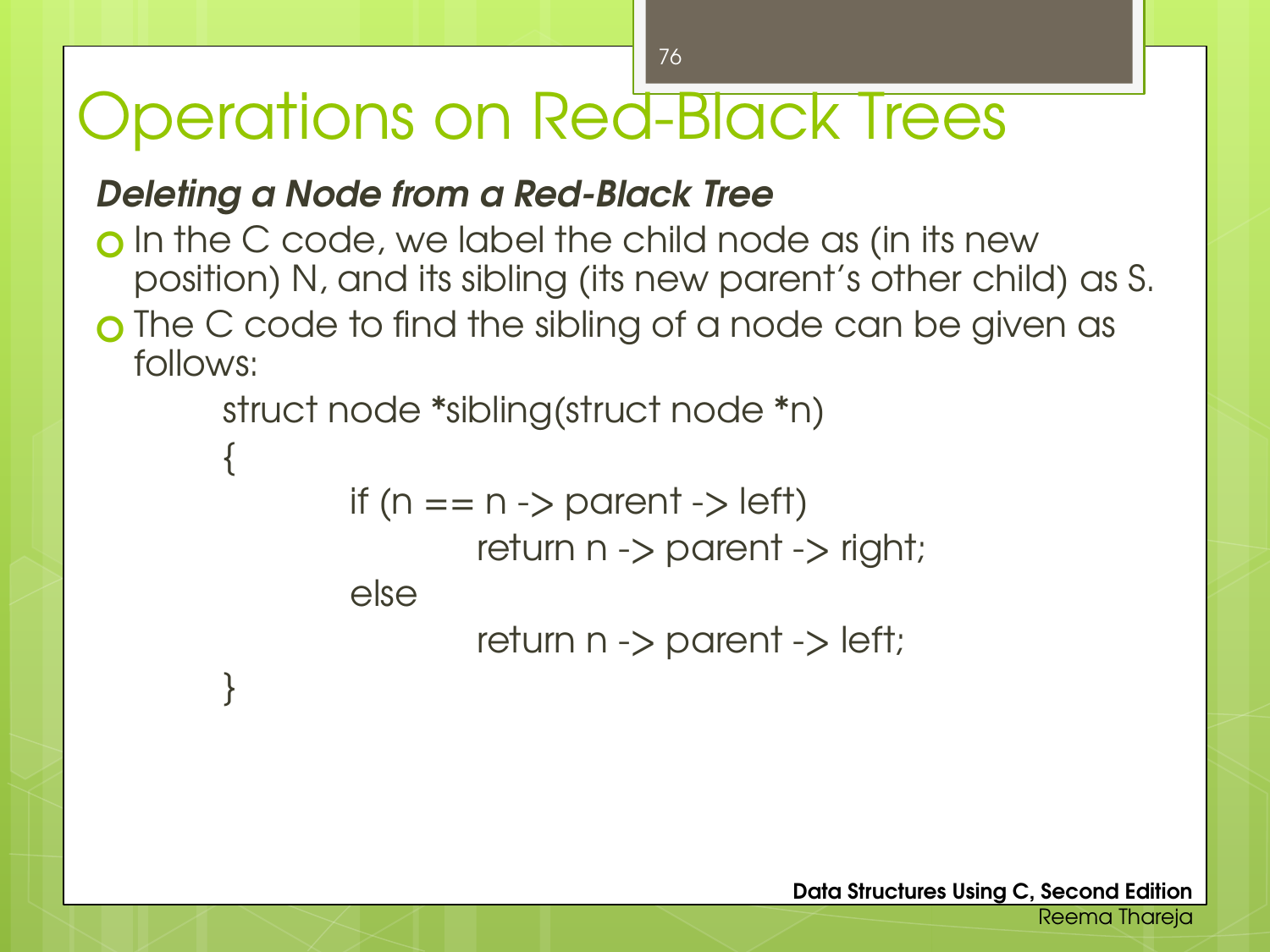

76
# Operations on Red-Black Trees
Deleting a Node from a Red-Black Tree
In the C code, we label the child node as (in its new position) N, and its sibling (its new parent’s other child) as S.
The C code to find the sibling of a node can be given as follows:
	struct node *sibling(struct node *n)
	{
		if (n == n -> parent -> left)
			return n -> parent -> right;
		else
			return n -> parent -> left;
	}
Data Structures Using C, Second Edition
Reema Thareja